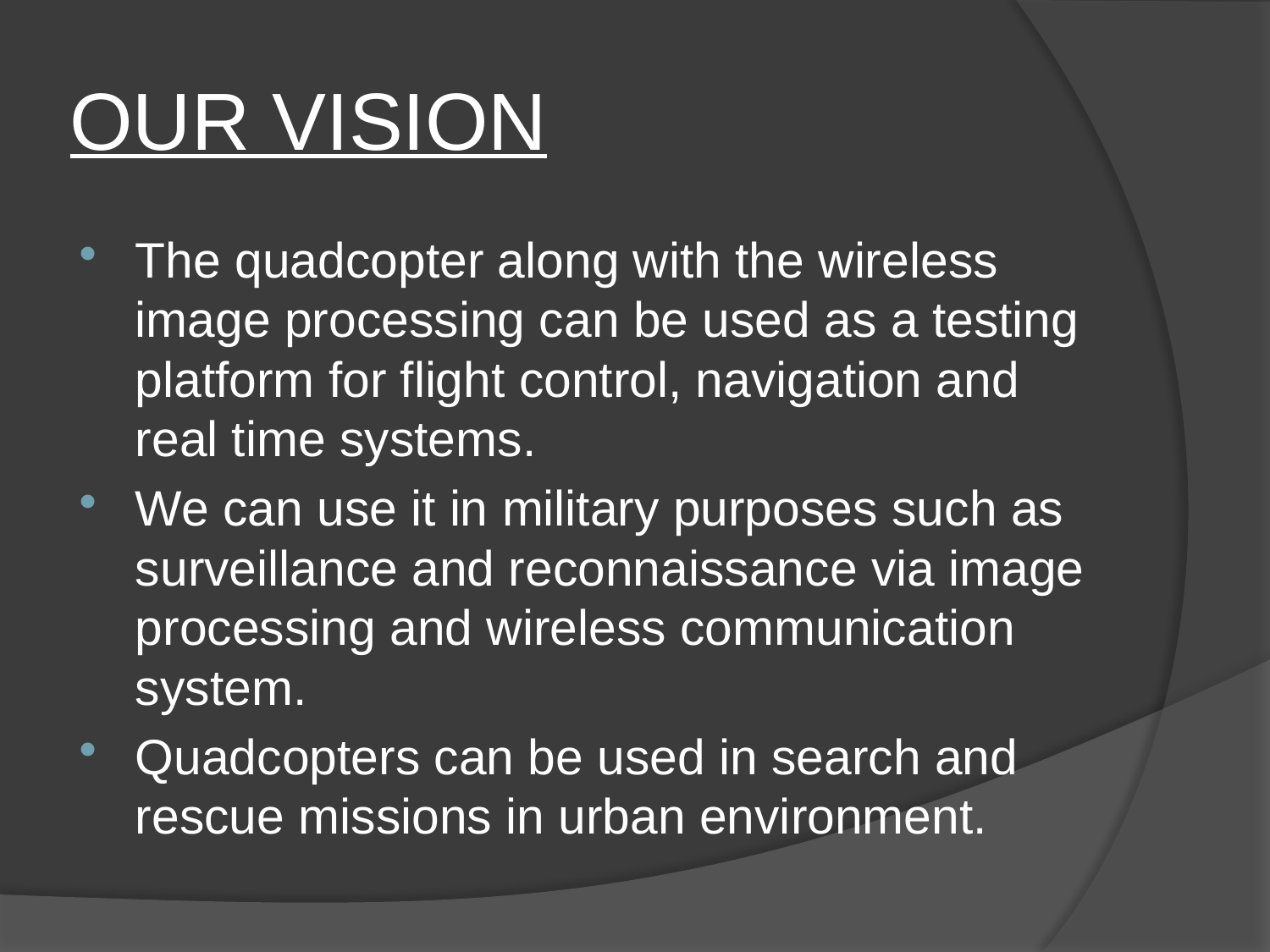

# OUR VISION
The quadcopter along with the wireless image processing can be used as a testing platform for flight control, navigation and real time systems.
We can use it in military purposes such as surveillance and reconnaissance via image processing and wireless communication system.
Quadcopters can be used in search and rescue missions in urban environment.